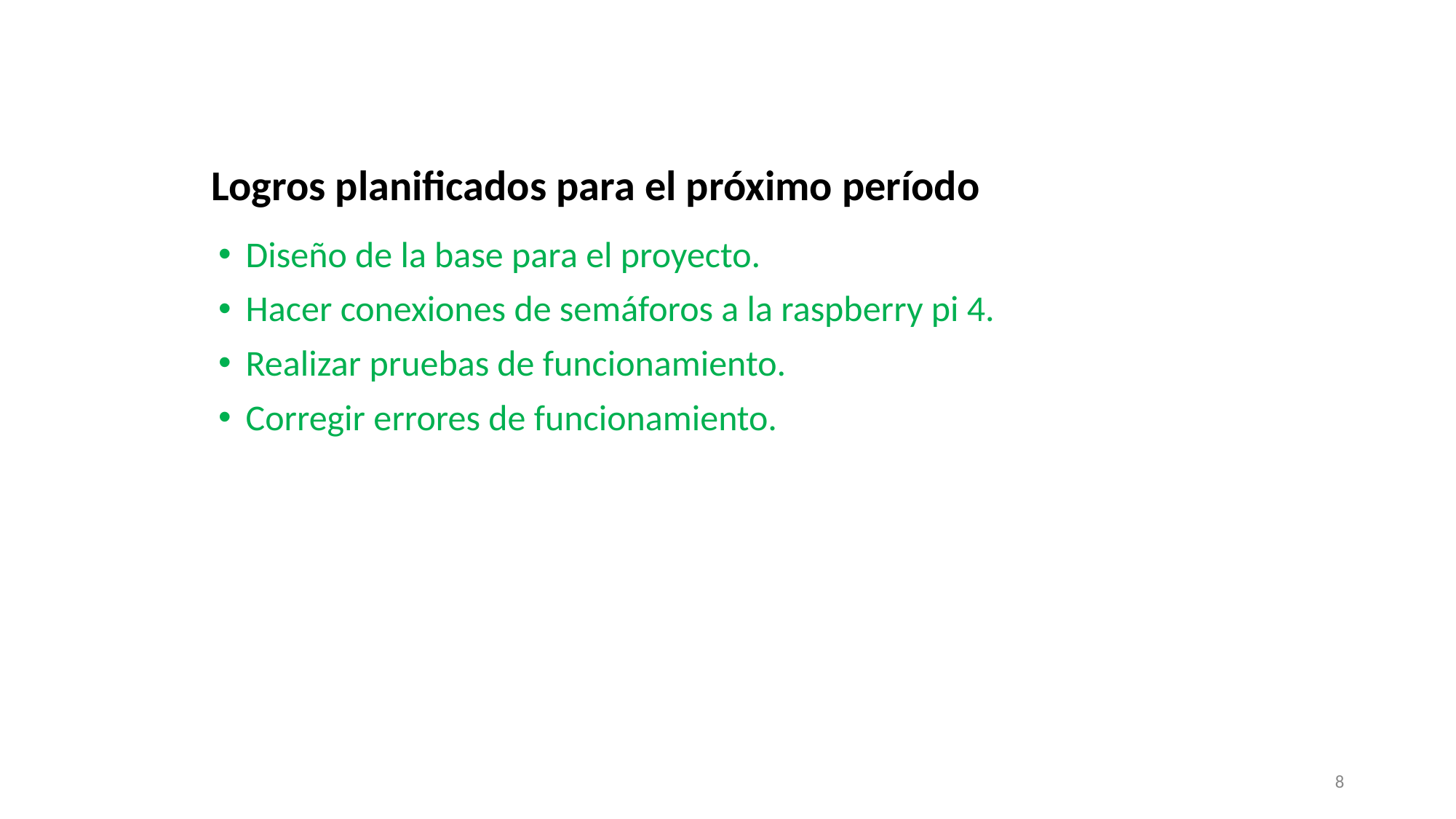

Logros planificados para el próximo período
Diseño de la base para el proyecto.
Hacer conexiones de semáforos a la raspberry pi 4.
Realizar pruebas de funcionamiento.
Corregir errores de funcionamiento.

8